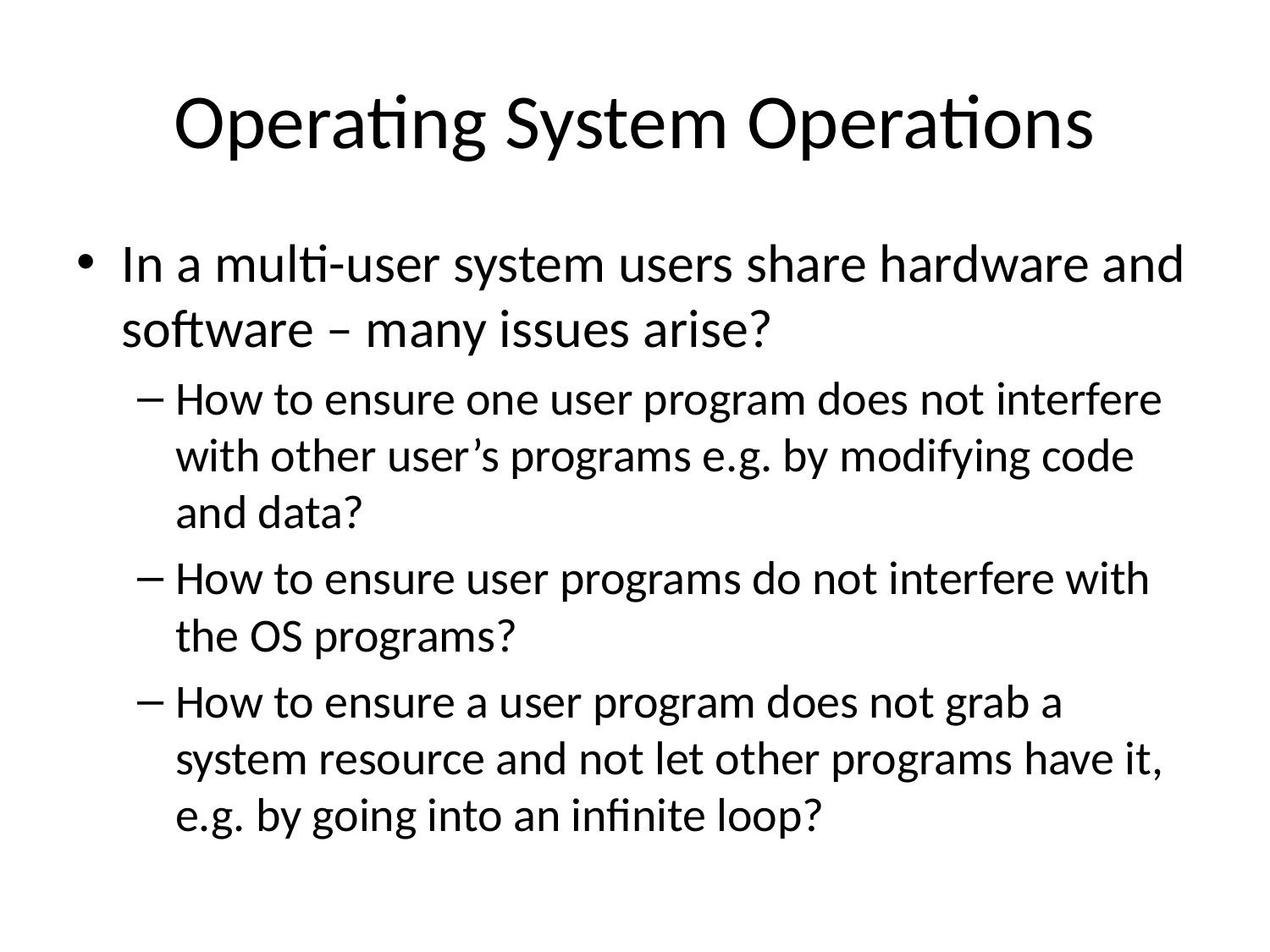

# Operating System Operations
In a multi-user system users share hardware and software – many issues arise?
How to ensure one user program does not interfere with other user’s programs e.g. by modifying code and data?
How to ensure user programs do not interfere with the OS programs?
How to ensure a user program does not grab a system resource and not let other programs have it, e.g. by going into an infinite loop?